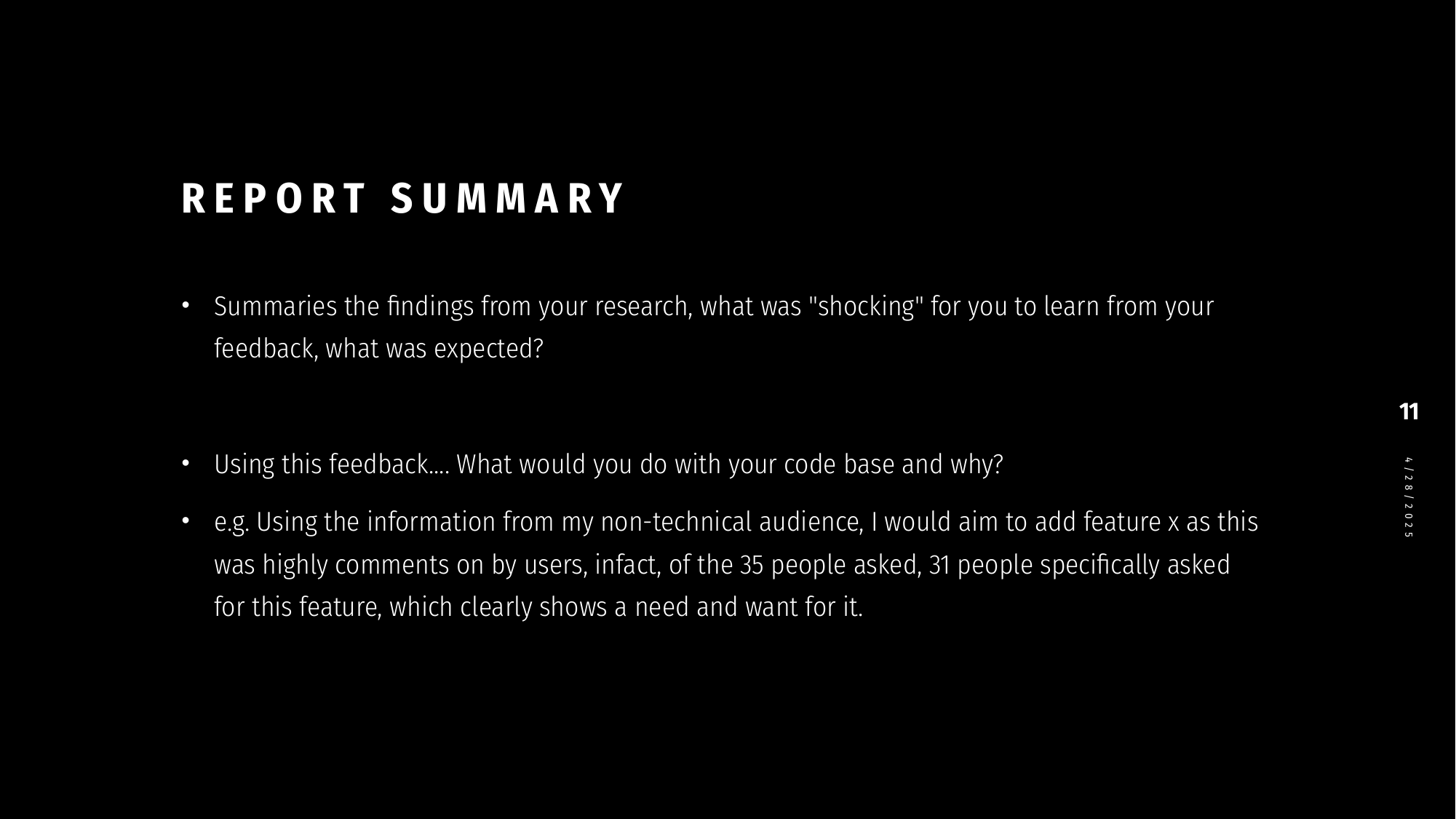

# Report Summary

Summaries the findings from your research, what was "shocking" for you to learn from your feedback, what was expected?

Using this feedback.... What would you do with your code base and why?
e.g. Using the information from my non-technical audience, I would aim to add feature x as this was highly comments on by users, infact, of the 35 people asked, 31 people specifically asked for this feature, which clearly shows a need and want for it.
11
4/28/2025